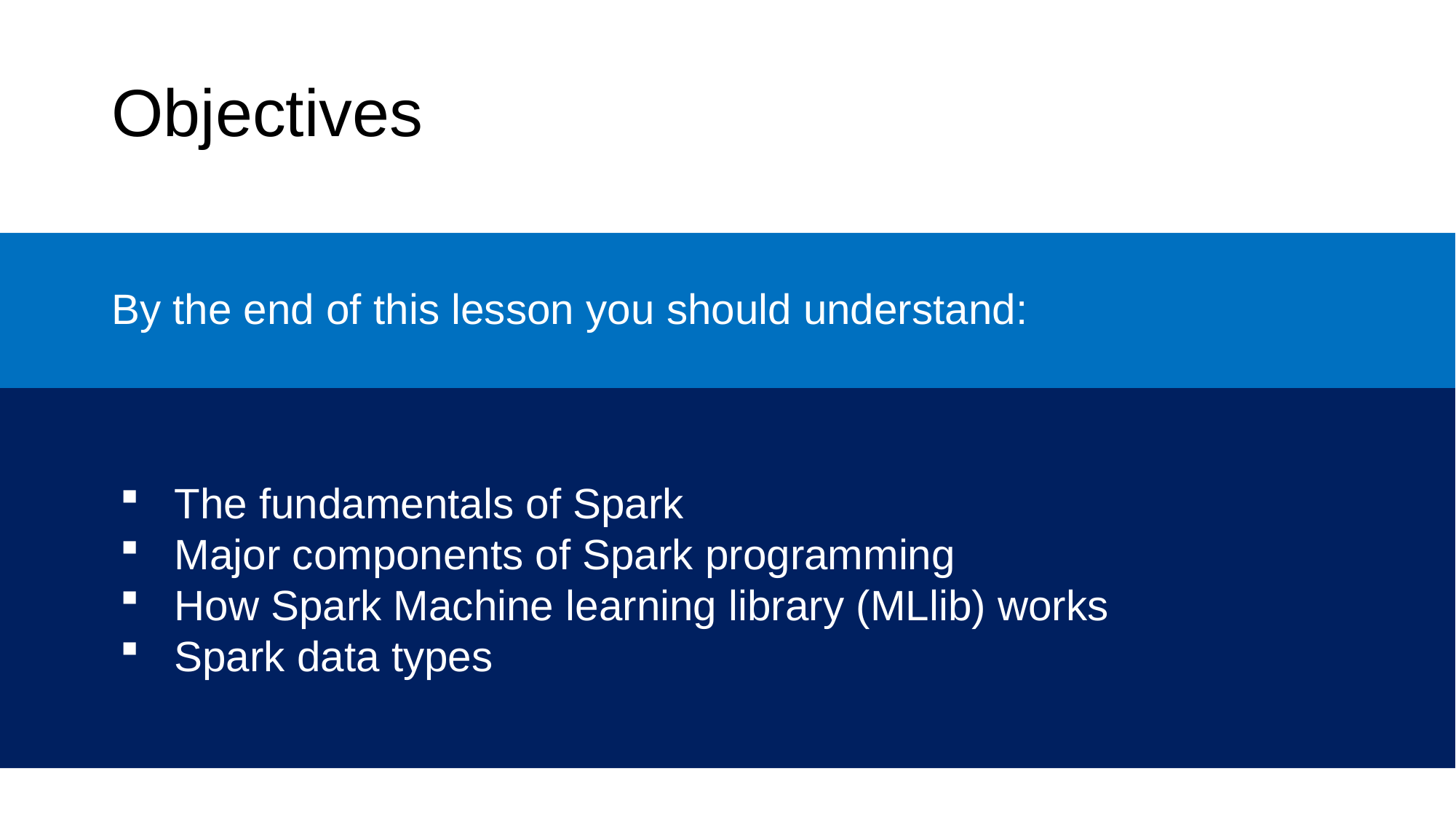

Objectives

By the end of this lesson you should understand:
The fundamentals of Spark
Major components of Spark programming
How Spark Machine learning library (MLlib) works
Spark data types